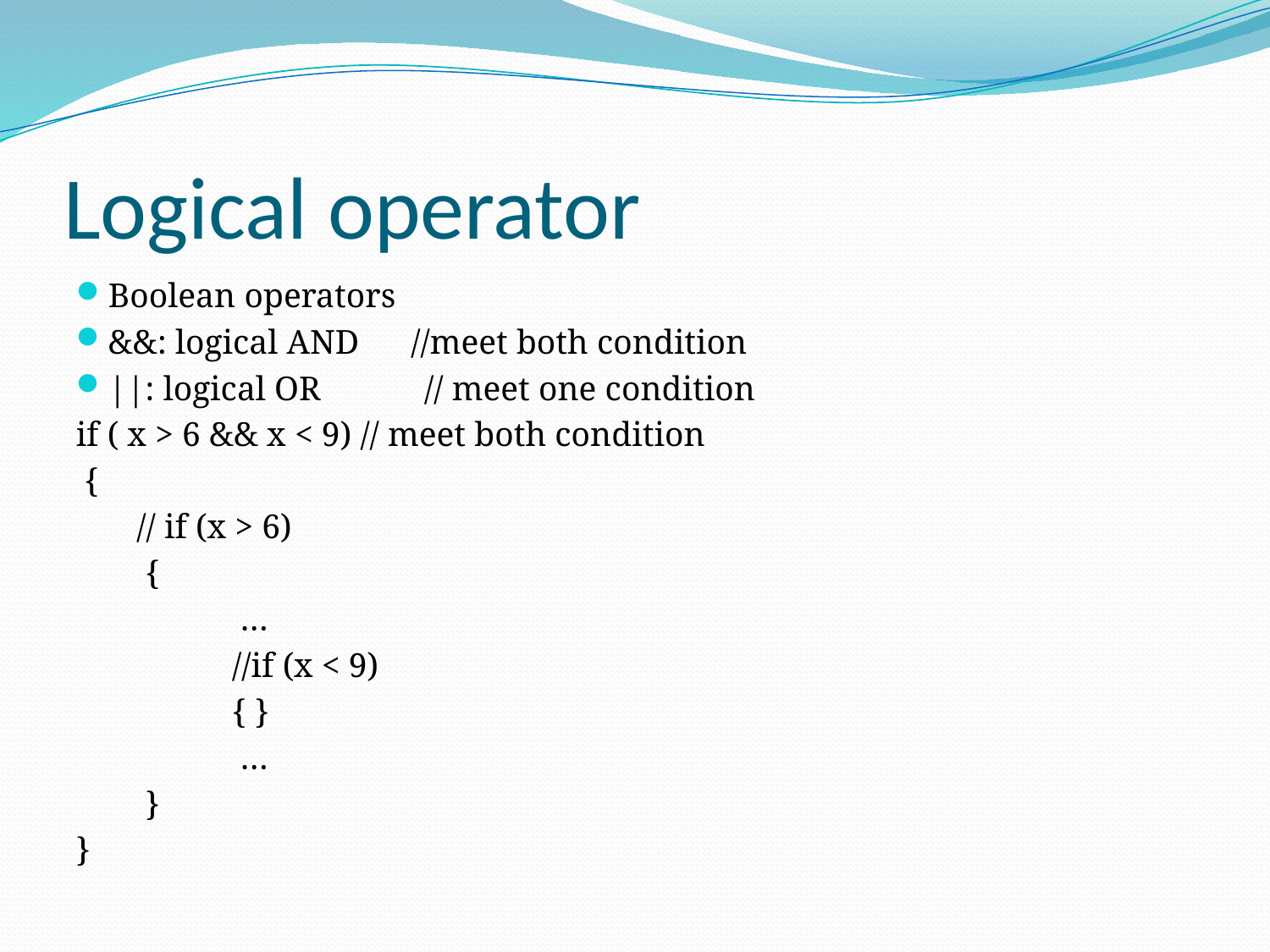

# Logical operator
Boolean operators
&&: logical AND      //meet both condition
||: logical OR            // meet one condition
if ( x > 6 && x < 9) // meet both condition
 {
       // if (x > 6)
        {
                   …
                  //if (x < 9)
                  { }
                   …
        }
}